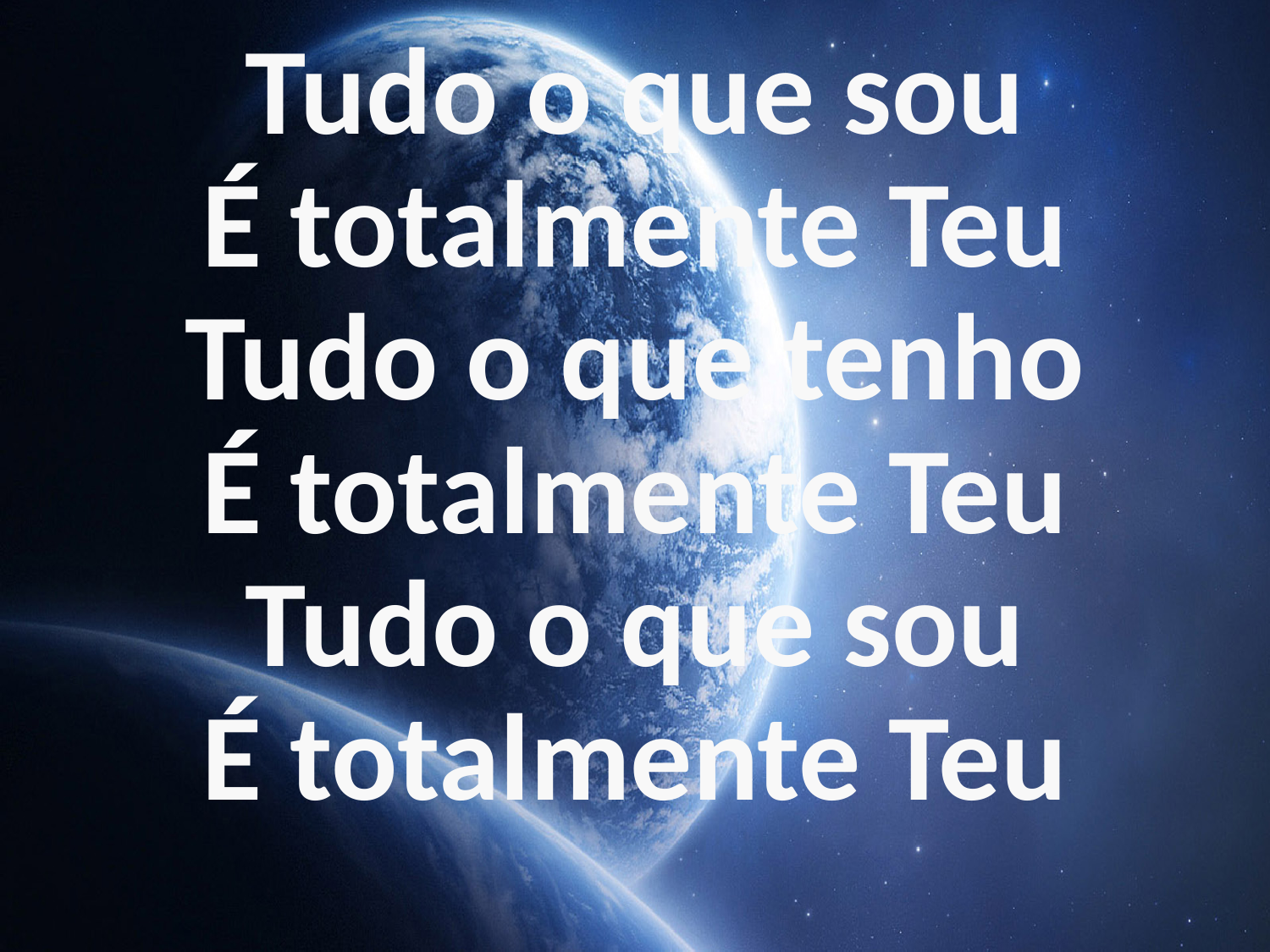

Tudo o que sou
É totalmente Teu
Tudo o que tenho
É totalmente Teu
Tudo o que sou
É totalmente Teu